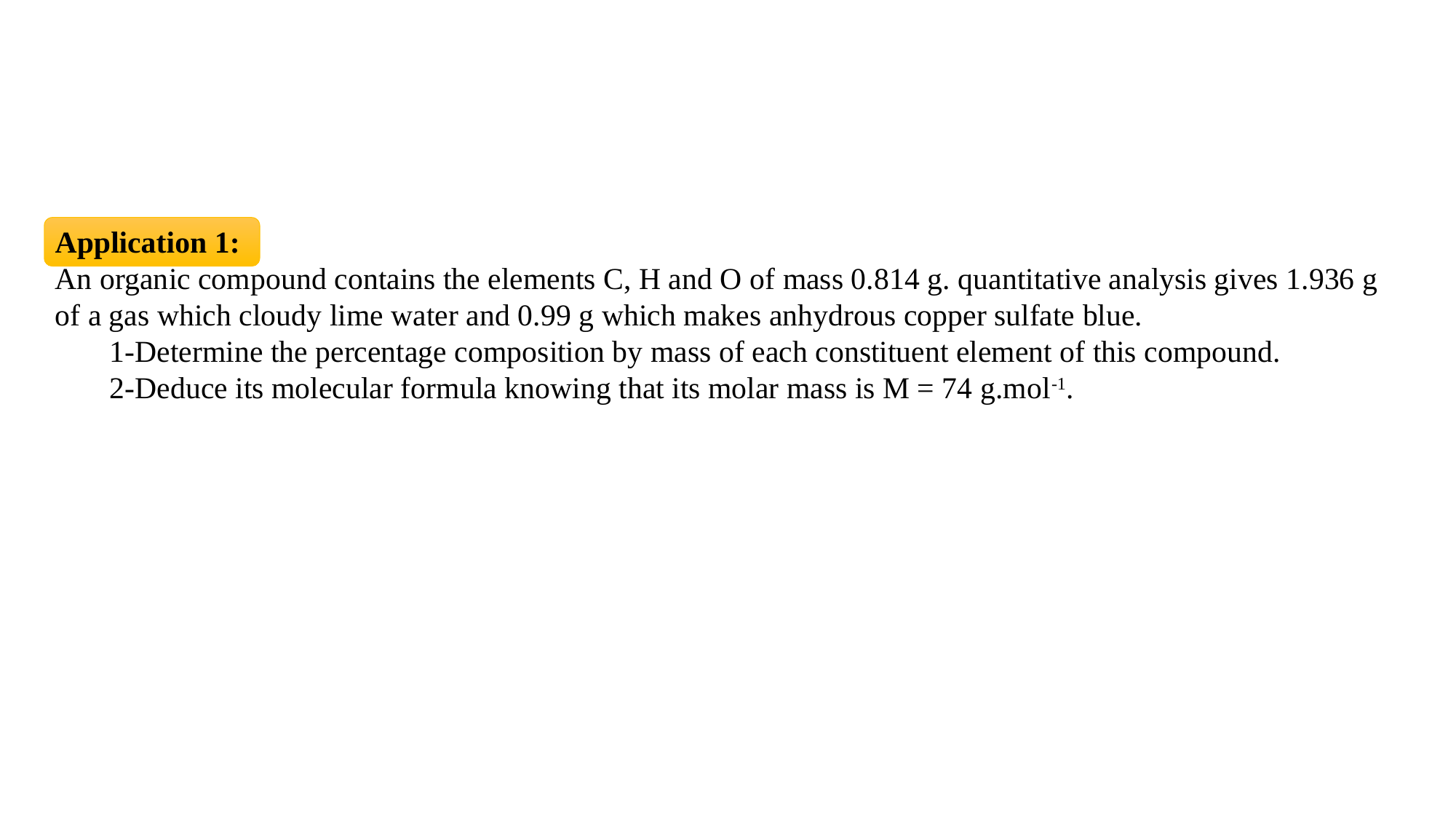

Application 1:
An organic compound contains the elements C, H and O of mass 0.814 g. quantitative analysis gives 1.936 g of a gas which cloudy lime water and 0.99 g which makes anhydrous copper sulfate blue.
1-Determine the percentage composition by mass of each constituent element of this compound.
2-Deduce its molecular formula knowing that its molar mass is M = 74 g.mol-1.